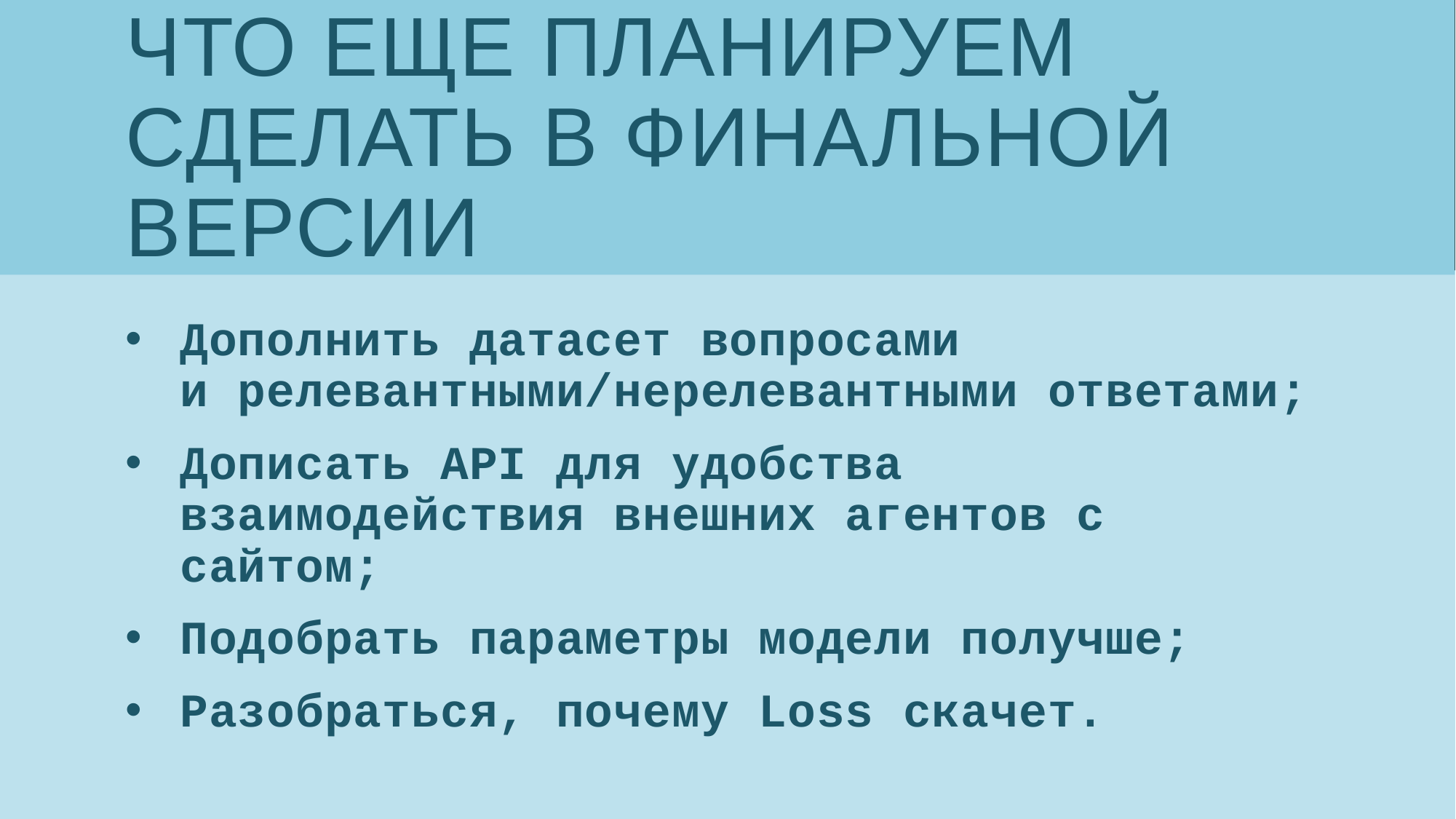

# Что еще планируем сделать в финальной версии
Дополнить датасет вопросами и релевантными/нерелевантными ответами;
Дописать API для удобства взаимодействия внешних агентов с сайтом;
Подобрать параметры модели получше;
Разобраться, почему Loss скачет.